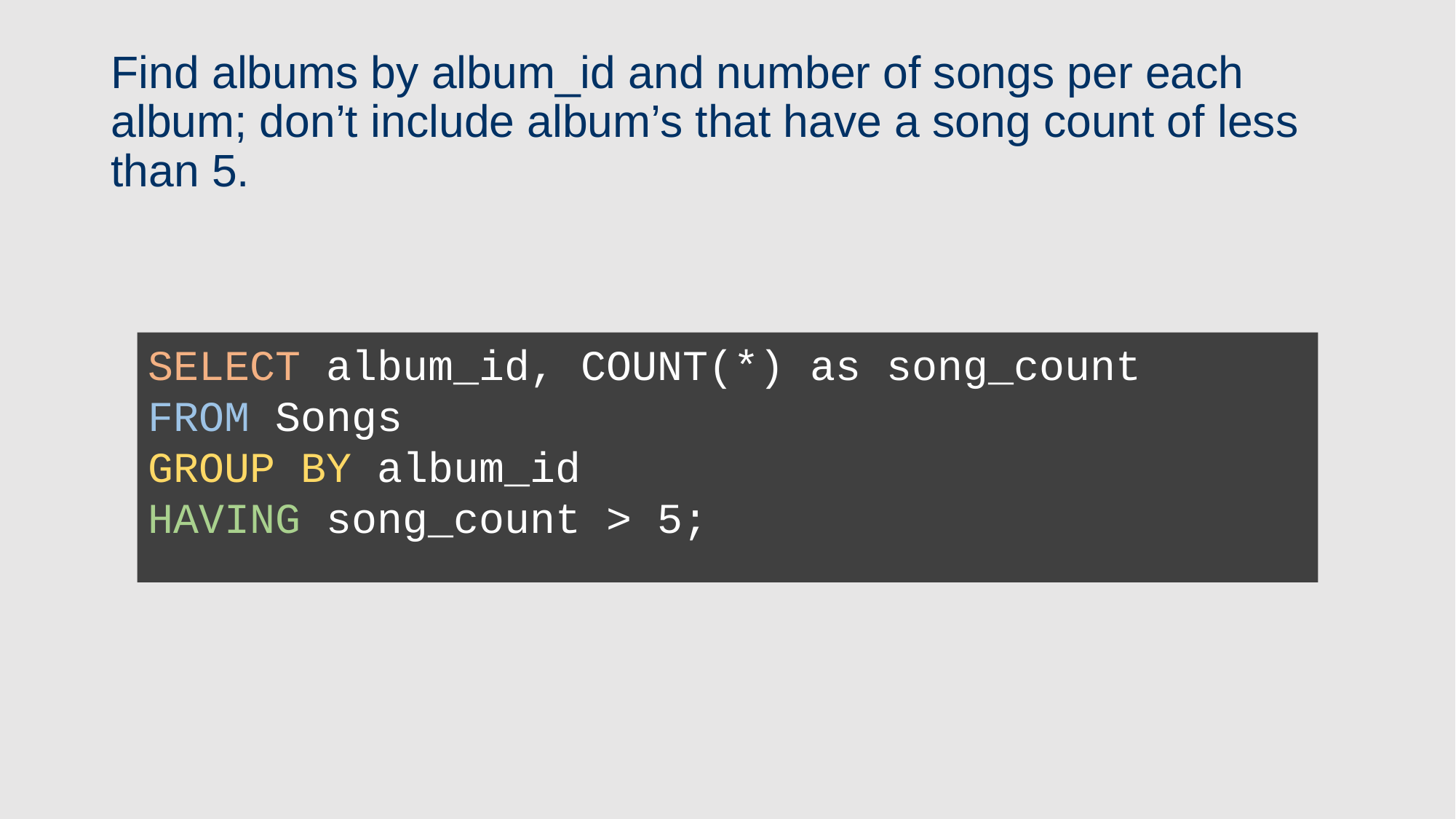

# Find albums by album_id and number of songs per each album; don’t include album’s that have a song count of less than 5.
SELECT album_id, COUNT(*) as song_count
FROM Songs
GROUP BY album_id
HAVING song_count > 5;